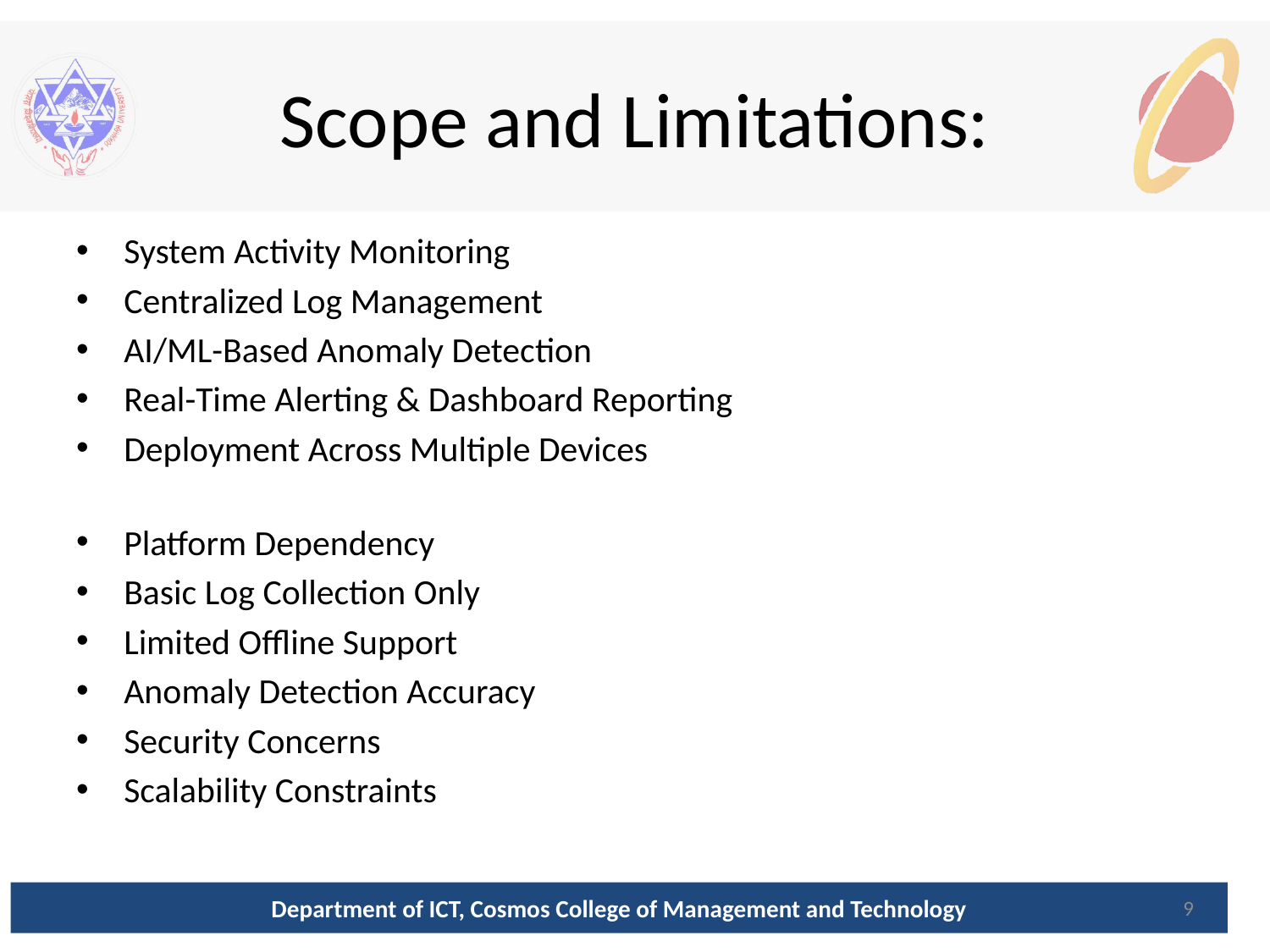

# Scope and Limitations:
System Activity Monitoring
Centralized Log Management
AI/ML-Based Anomaly Detection
Real-Time Alerting & Dashboard Reporting
Deployment Across Multiple Devices

Platform Dependency
Basic Log Collection Only
Limited Offline Support
Anomaly Detection Accuracy
Security Concerns
Scalability Constraints
Department of ICT, Cosmos College of Management and Technology
9